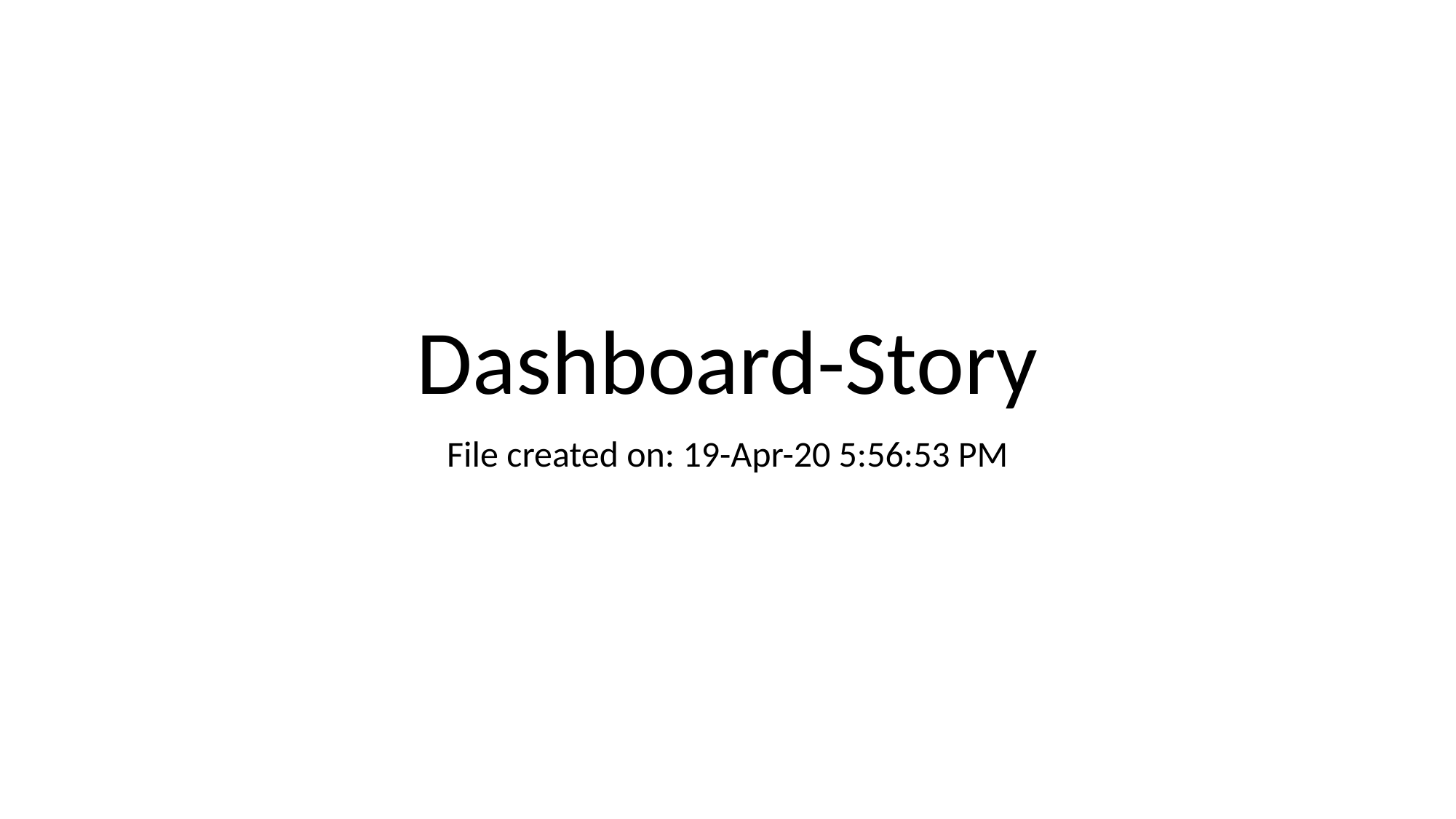

# Dashboard-Story
File created on: 19-Apr-20 5:56:53 PM